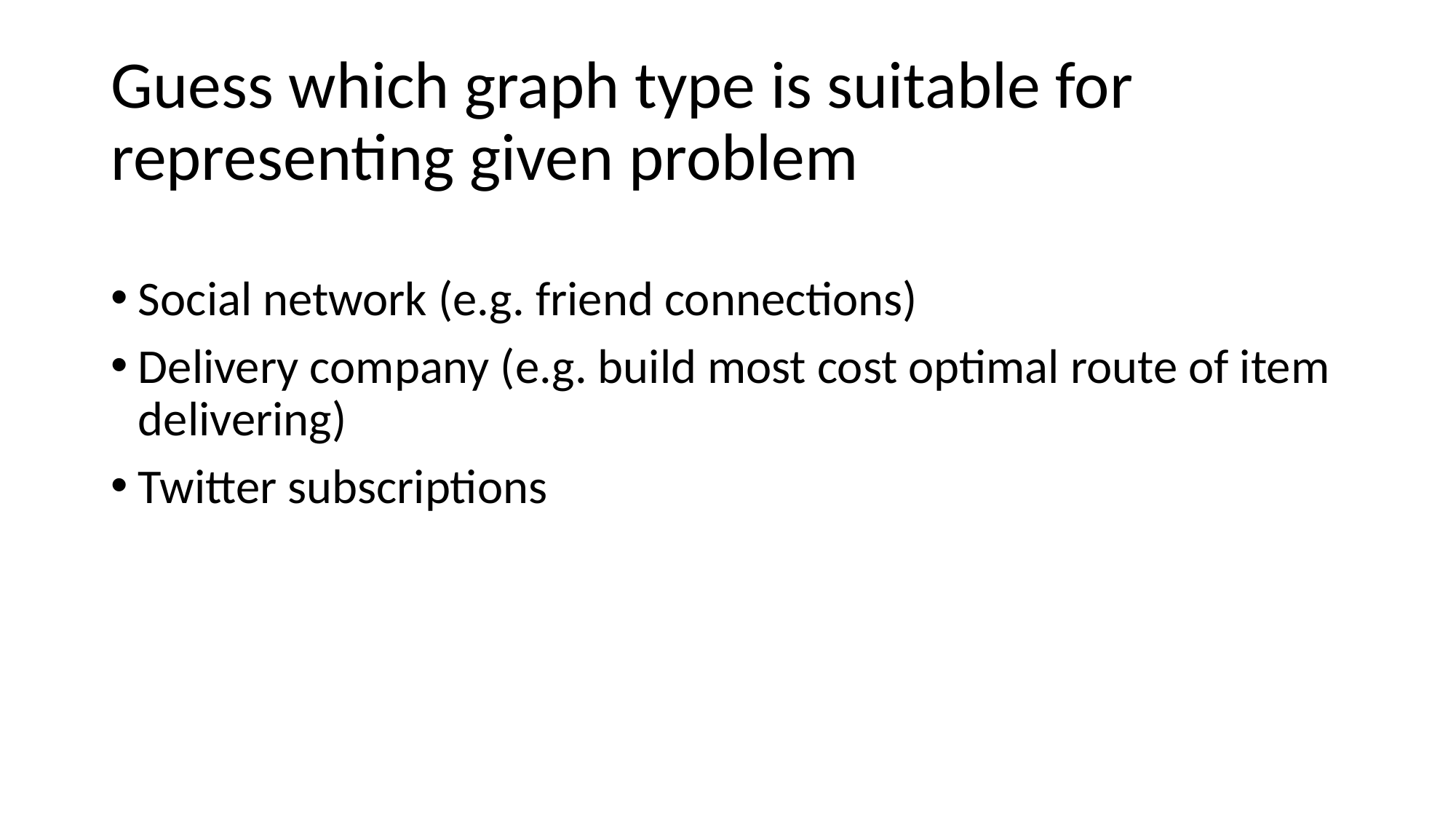

# Guess which graph type is suitable for representing given problem
Social network (e.g. friend connections)
Delivery company (e.g. build most cost optimal route of item delivering)
Twitter subscriptions